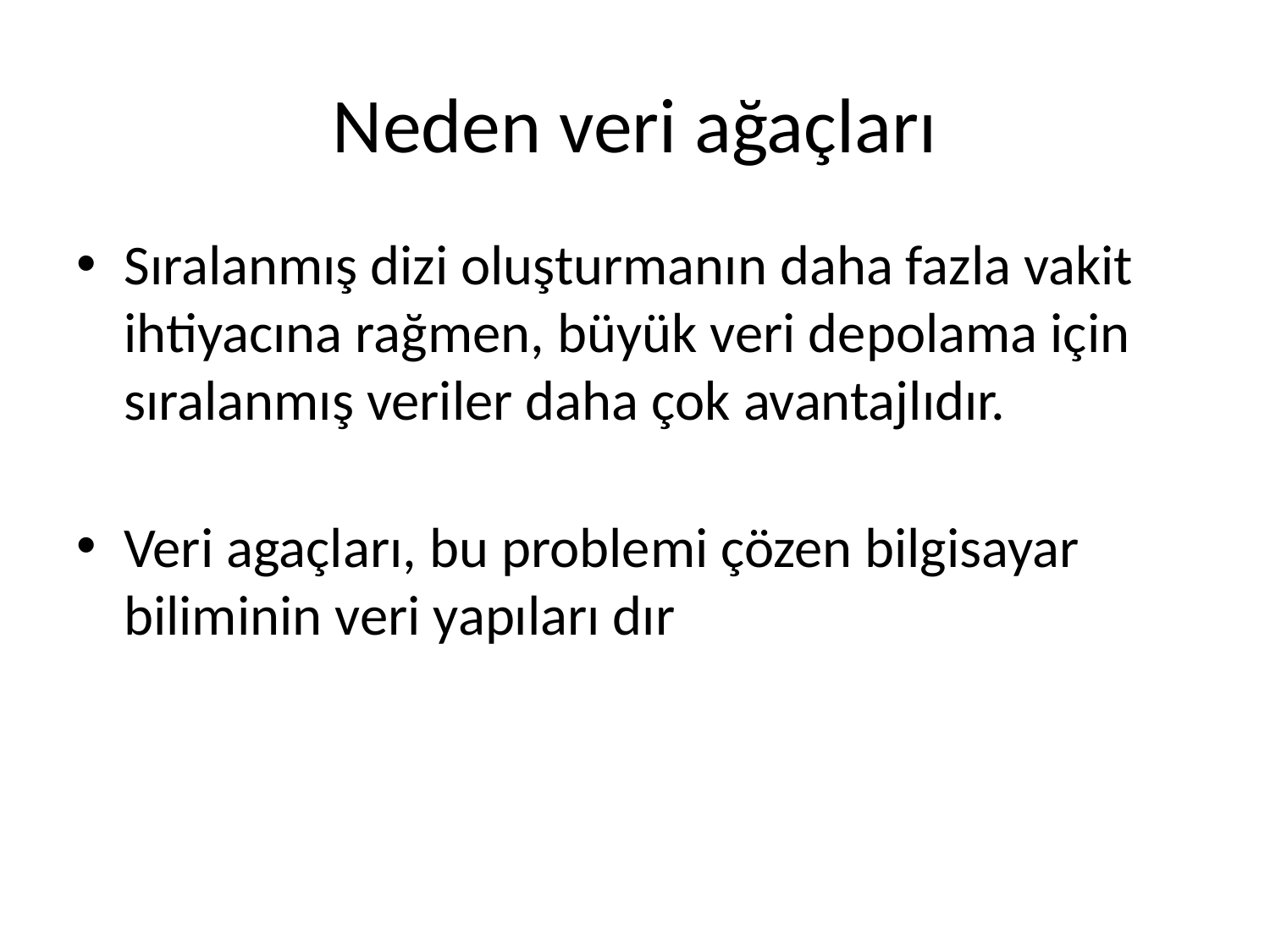

# Neden veri ağaçları
Sıralanmış dizi oluşturmanın daha fazla vakit ihtiyacına rağmen, büyük veri depolama için sıralanmış veriler daha çok avantajlıdır.
Veri agaçları, bu problemi çözen bilgisayar biliminin veri yapıları dır